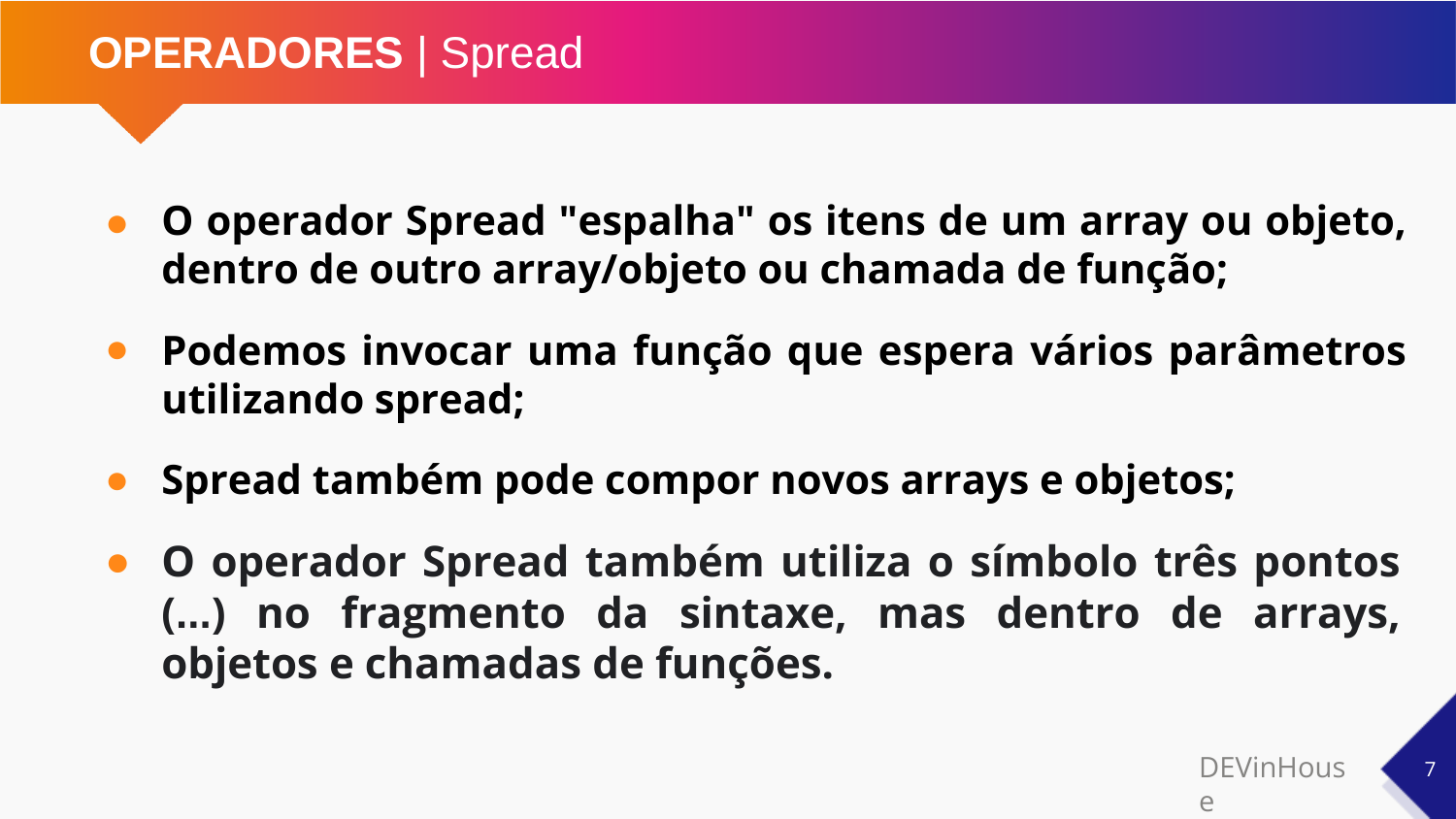

# OPERADORES | Spread
O operador Spread "espalha" os itens de um array ou objeto, dentro de outro array/objeto ou chamada de função;
Podemos invocar uma função que espera vários parâmetros utilizando spread;
Spread também pode compor novos arrays e objetos;
O operador Spread também utiliza o símbolo três pontos (...) no fragmento da sintaxe, mas dentro de arrays, objetos e chamadas de funções.
7